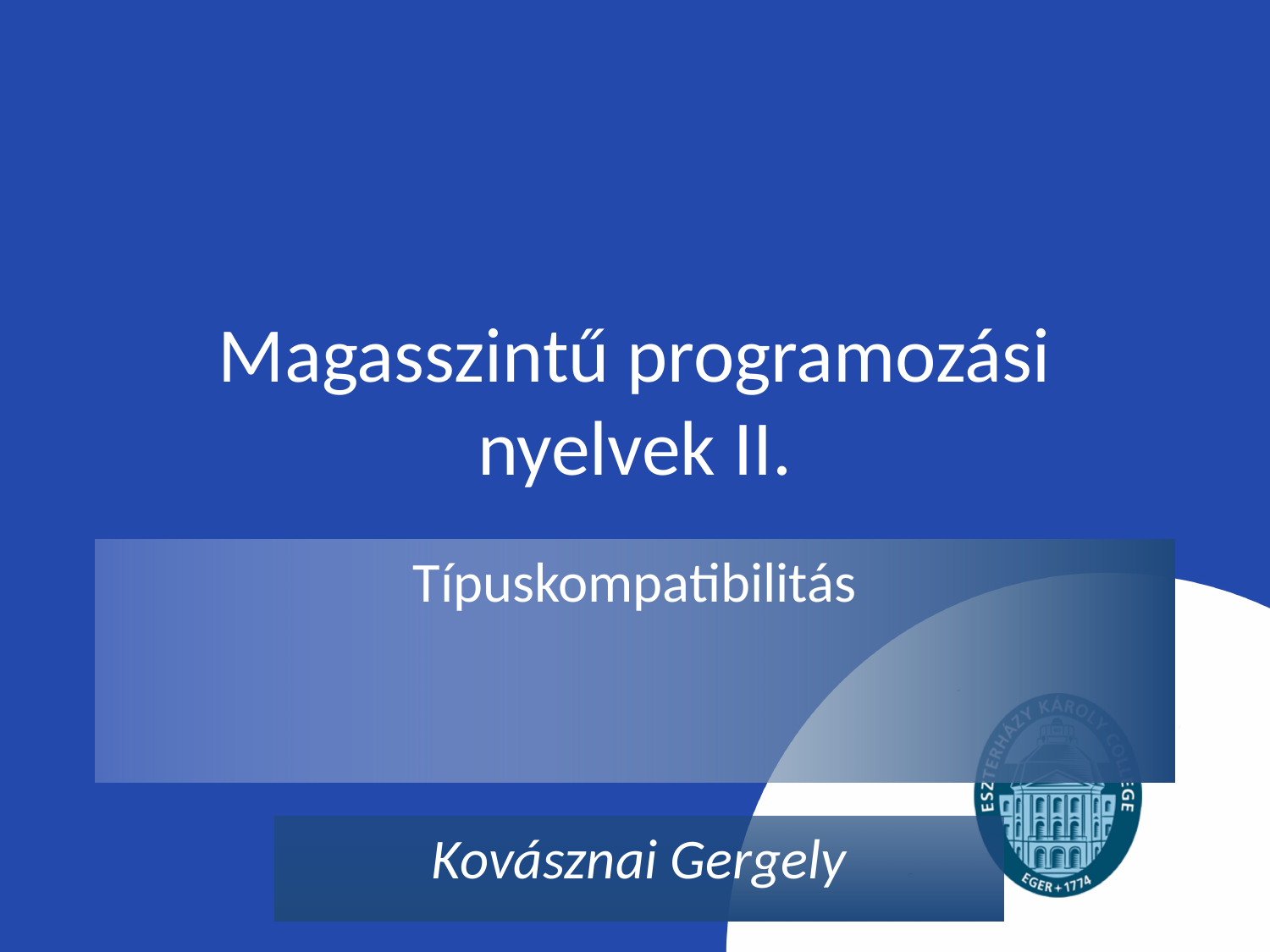

# Magasszintű programozási nyelvek II.
Típuskompatibilitás
Kovásznai Gergely